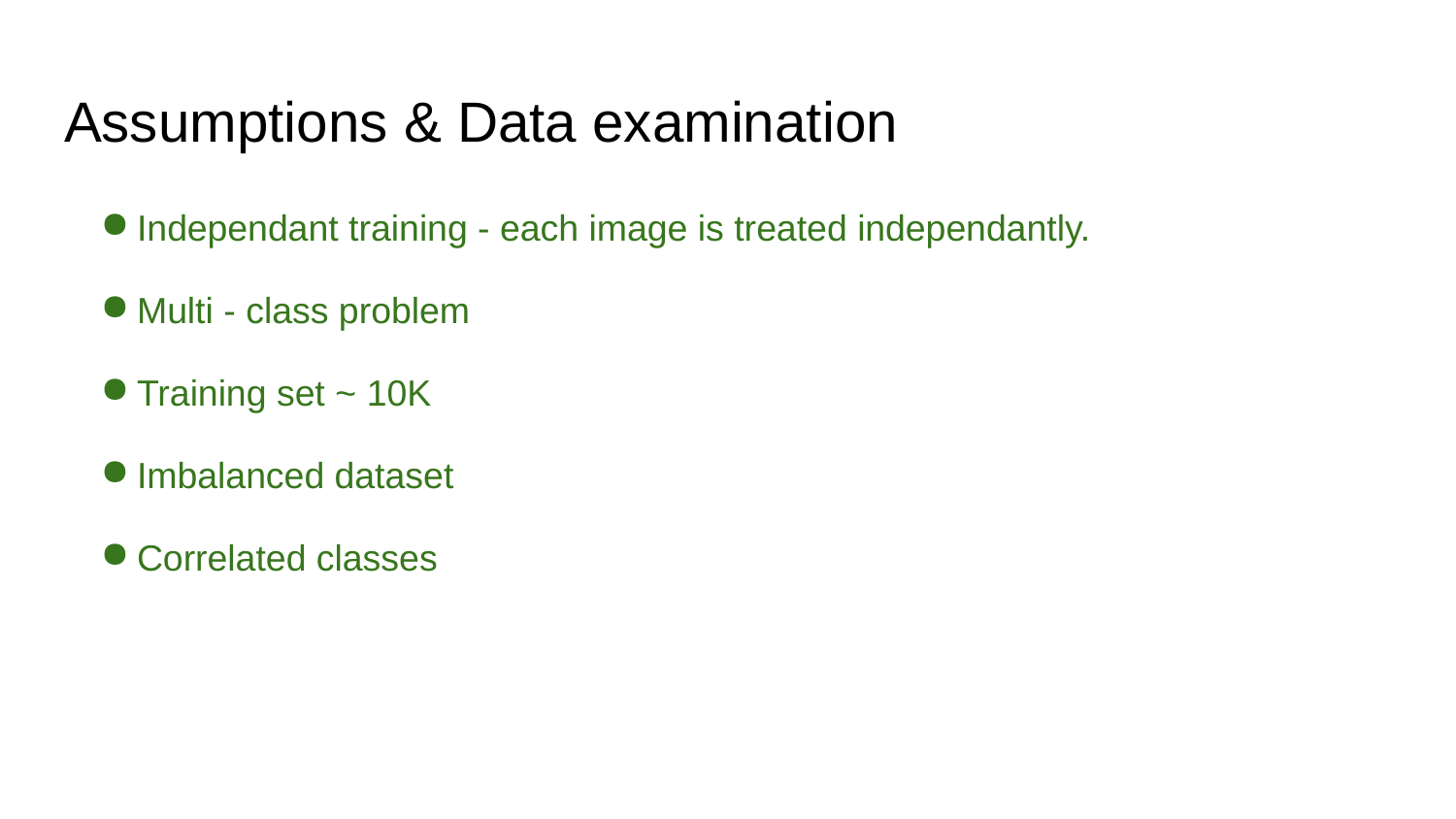

# Assumptions & Data examination
Independant training - each image is treated independantly.
Multi - class problem
Training set ~ 10K
Imbalanced dataset
Correlated classes